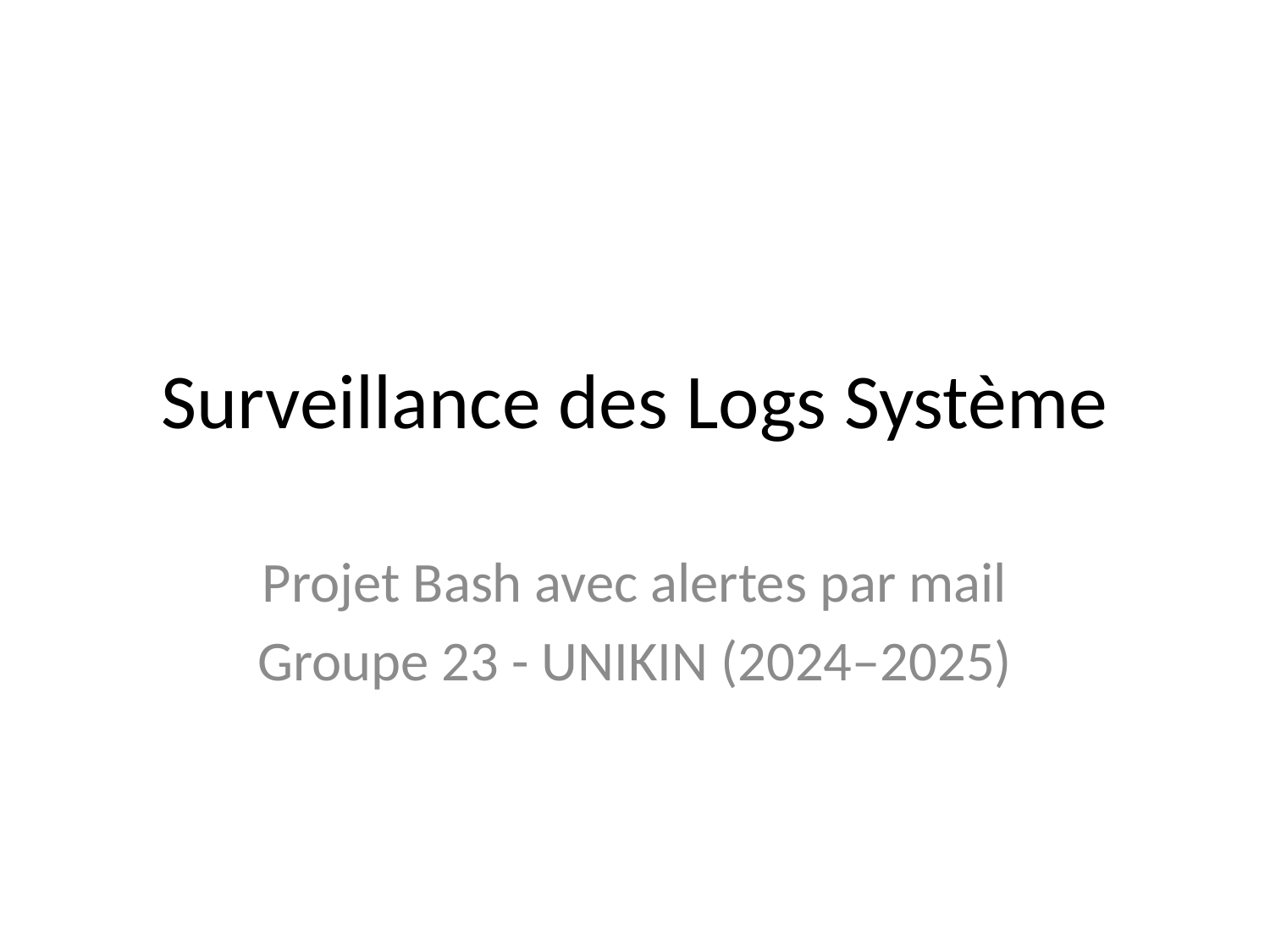

# Surveillance des Logs Système
Projet Bash avec alertes par mail
Groupe 23 - UNIKIN (2024–2025)